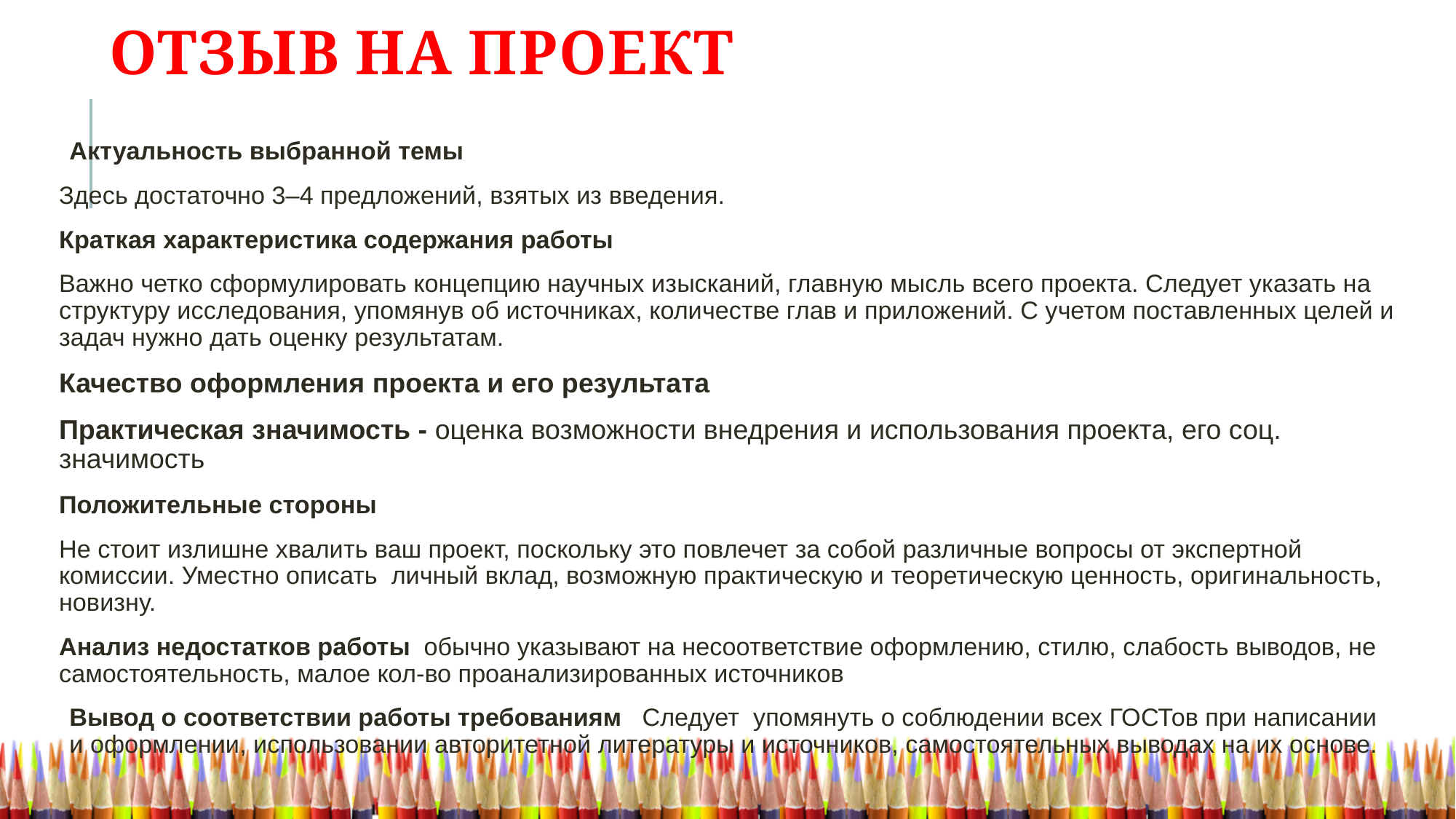

Отзыв на проект
Актуальность выбранной темы
Здесь достаточно 3–4 предложений, взятых из введения.
Краткая характеристика содержания работы
Важно четко сформулировать концепцию научных изысканий, главную мысль всего проекта. Следует указать на структуру исследования, упомянув об источниках, количестве глав и приложений. С учетом поставленных целей и задач нужно дать оценку результатам.
Качество оформления проекта и его результата
Практическая значимость - оценка возможности внедрения и использования проекта, его соц. значимость
Положительные стороны
Не стоит излишне хвалить ваш проект, поскольку это повлечет за собой различные вопросы от экспертной комиссии. Уместно описать  личный вклад, возможную практическую и теоретическую ценность, оригинальность, новизну.
Анализ недостатков работы  обычно указывают на несоответствие оформлению, стилю, слабость выводов, не самостоятельность, малое кол-во проанализированных источников
Вывод о соответствии работы требованиям   Следует  упомянуть о соблюдении всех ГОСТов при написании и оформлении, использовании авторитетной литературы и источников, самостоятельных выводах на их основе.